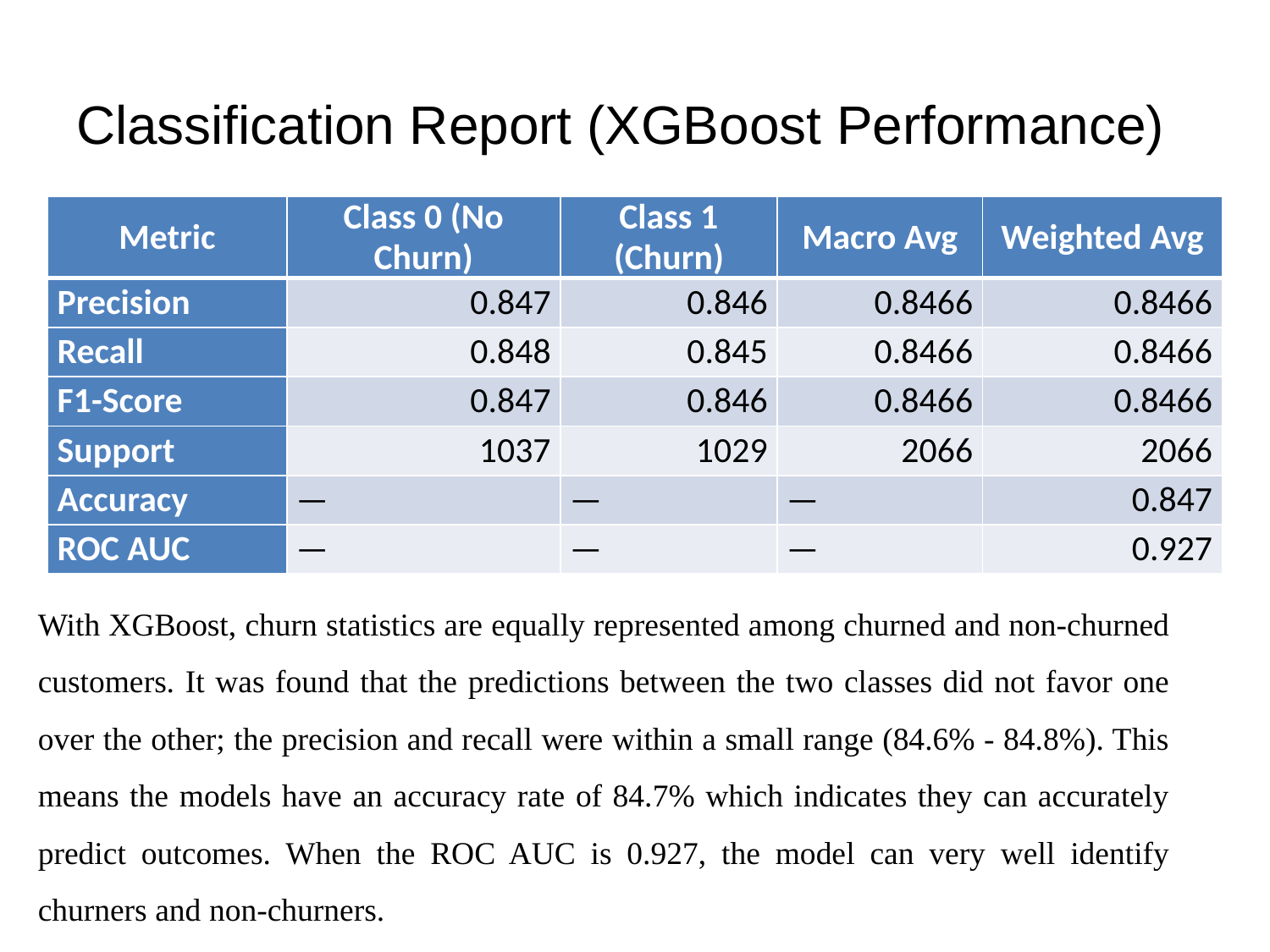

# Classification Report (XGBoost Performance)
| Metric | Class 0 (No Churn) | Class 1 (Churn) | Macro Avg | Weighted Avg |
| --- | --- | --- | --- | --- |
| Precision | 0.847 | 0.846 | 0.8466 | 0.8466 |
| Recall | 0.848 | 0.845 | 0.8466 | 0.8466 |
| F1-Score | 0.847 | 0.846 | 0.8466 | 0.8466 |
| Support | 1037 | 1029 | 2066 | 2066 |
| Accuracy | — | — | — | 0.847 |
| ROC AUC | — | — | — | 0.927 |
With XGBoost, churn statistics are equally represented among churned and non-churned customers. It was found that the predictions between the two classes did not favor one over the other; the precision and recall were within a small range (84.6% - 84.8%). This means the models have an accuracy rate of 84.7% which indicates they can accurately predict outcomes. When the ROC AUC is 0.927, the model can very well identify churners and non-churners.